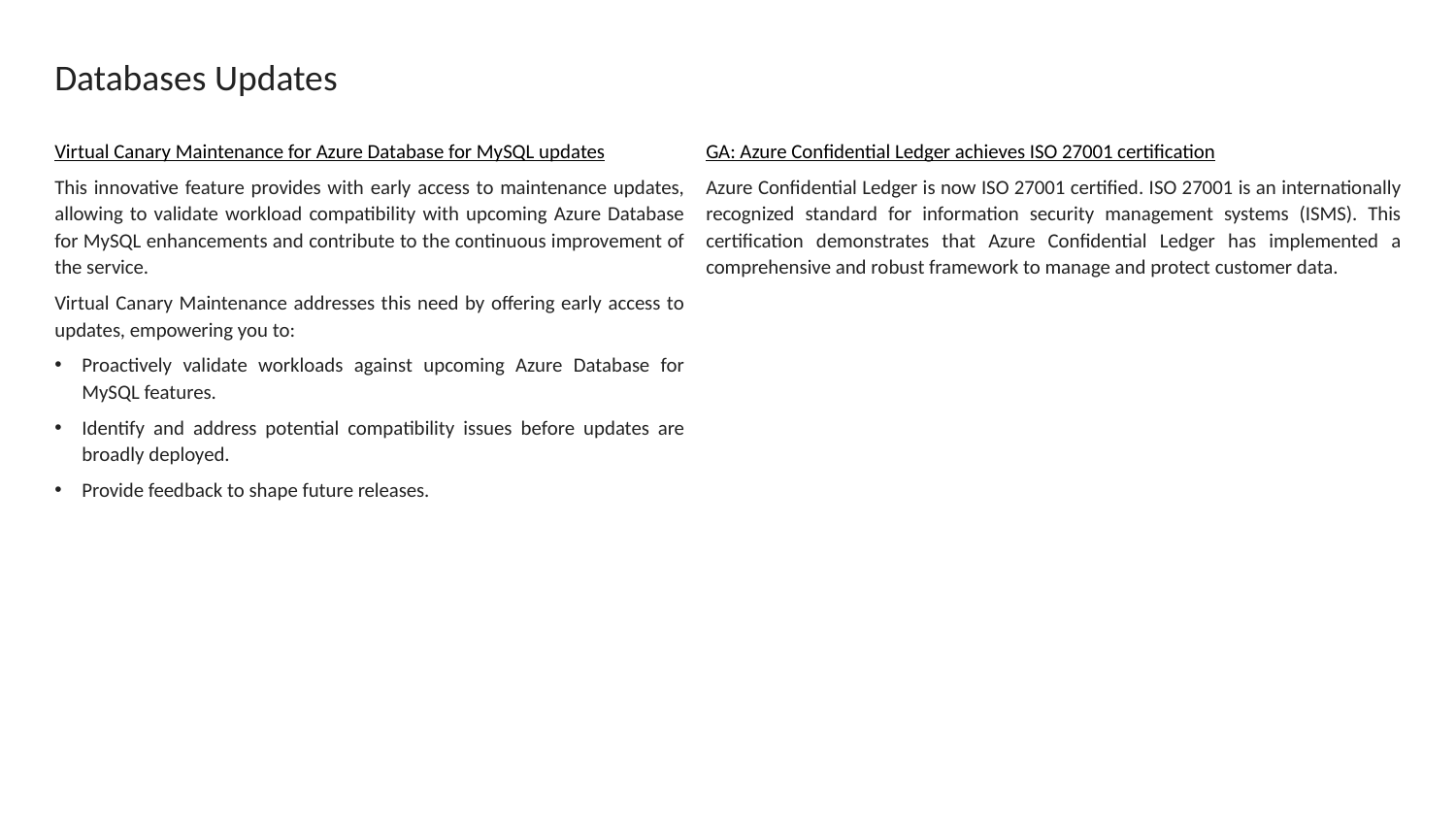

# Databases Updates
Virtual Canary Maintenance for Azure Database for MySQL updates
This innovative feature provides with early access to maintenance updates, allowing to validate workload compatibility with upcoming Azure Database for MySQL enhancements and contribute to the continuous improvement of the service.
Virtual Canary Maintenance addresses this need by offering early access to updates, empowering you to:
Proactively validate workloads against upcoming Azure Database for MySQL features.
Identify and address potential compatibility issues before updates are broadly deployed.
Provide feedback to shape future releases.
GA: Azure Confidential Ledger achieves ISO 27001 certification
Azure Confidential Ledger is now ISO 27001 certified. ISO 27001 is an internationally recognized standard for information security management systems (ISMS). This certification demonstrates that Azure Confidential Ledger has implemented a comprehensive and robust framework to manage and protect customer data.